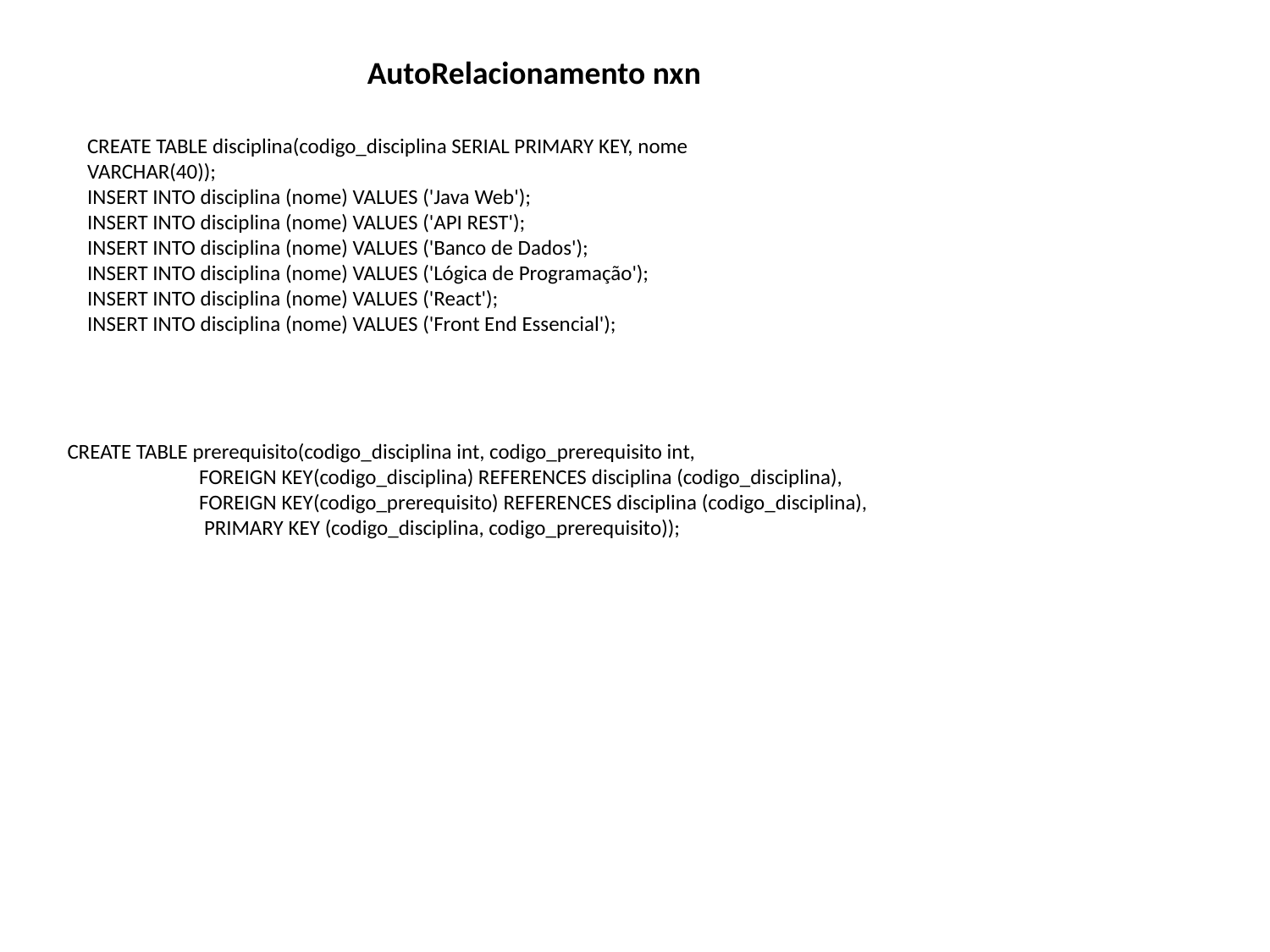

AutoRelacionamento nxn
CREATE TABLE disciplina(codigo_disciplina SERIAL PRIMARY KEY, nome VARCHAR(40));
INSERT INTO disciplina (nome) VALUES ('Java Web');
INSERT INTO disciplina (nome) VALUES ('API REST');
INSERT INTO disciplina (nome) VALUES ('Banco de Dados');
INSERT INTO disciplina (nome) VALUES ('Lógica de Programação');
INSERT INTO disciplina (nome) VALUES ('React');
INSERT INTO disciplina (nome) VALUES ('Front End Essencial');

CREATE TABLE prerequisito(codigo_disciplina int, codigo_prerequisito int,
	 FOREIGN KEY(codigo_disciplina) REFERENCES disciplina (codigo_disciplina),
	 FOREIGN KEY(codigo_prerequisito) REFERENCES disciplina (codigo_disciplina),
	  PRIMARY KEY (codigo_disciplina, codigo_prerequisito));